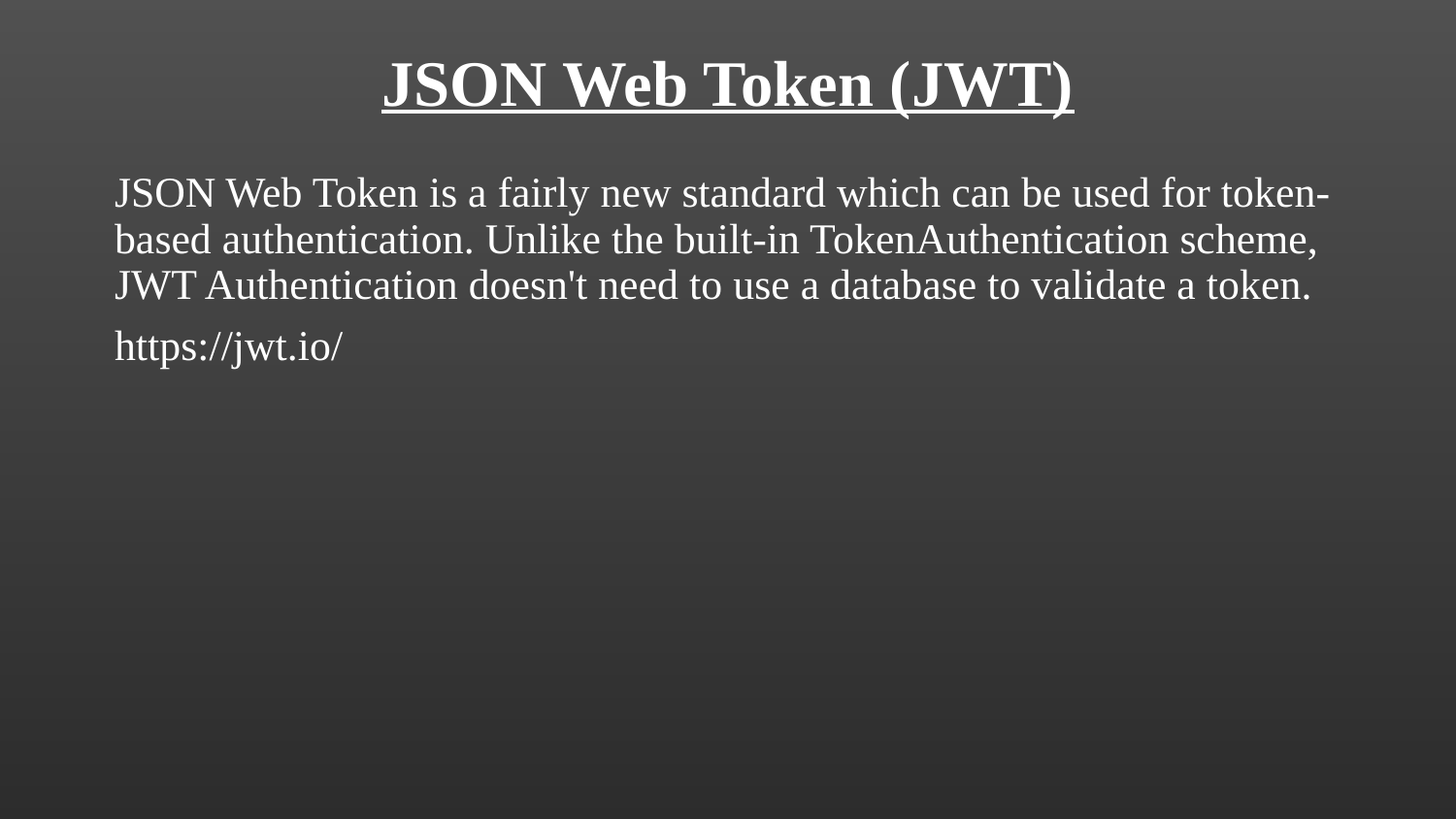

# JSON Web Token (JWT)
JSON Web Token is a fairly new standard which can be used for token-based authentication. Unlike the built-in TokenAuthentication scheme, JWT Authentication doesn't need to use a database to validate a token.
https://jwt.io/